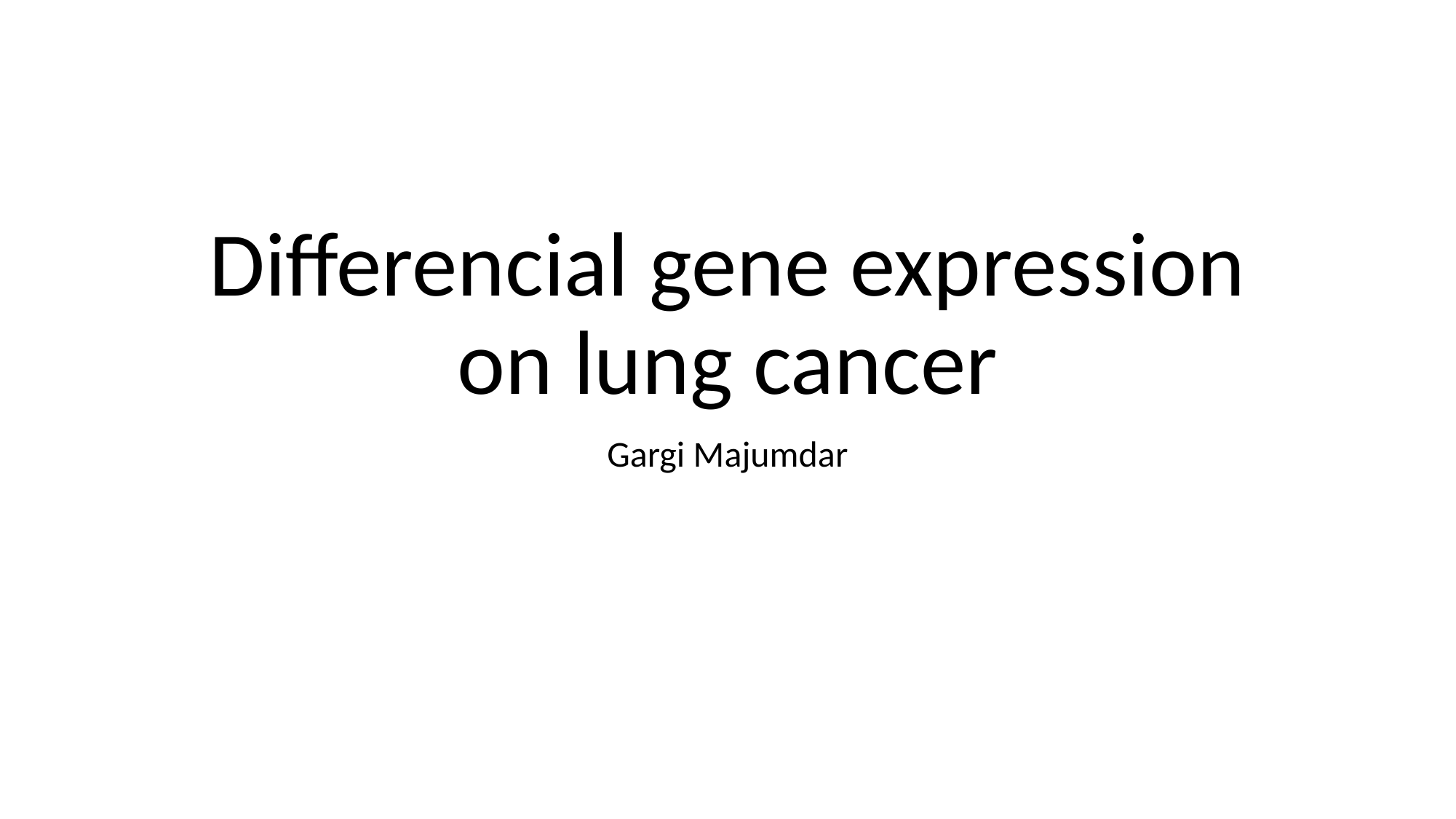

# Differencial gene expression on lung cancer
Gargi Majumdar